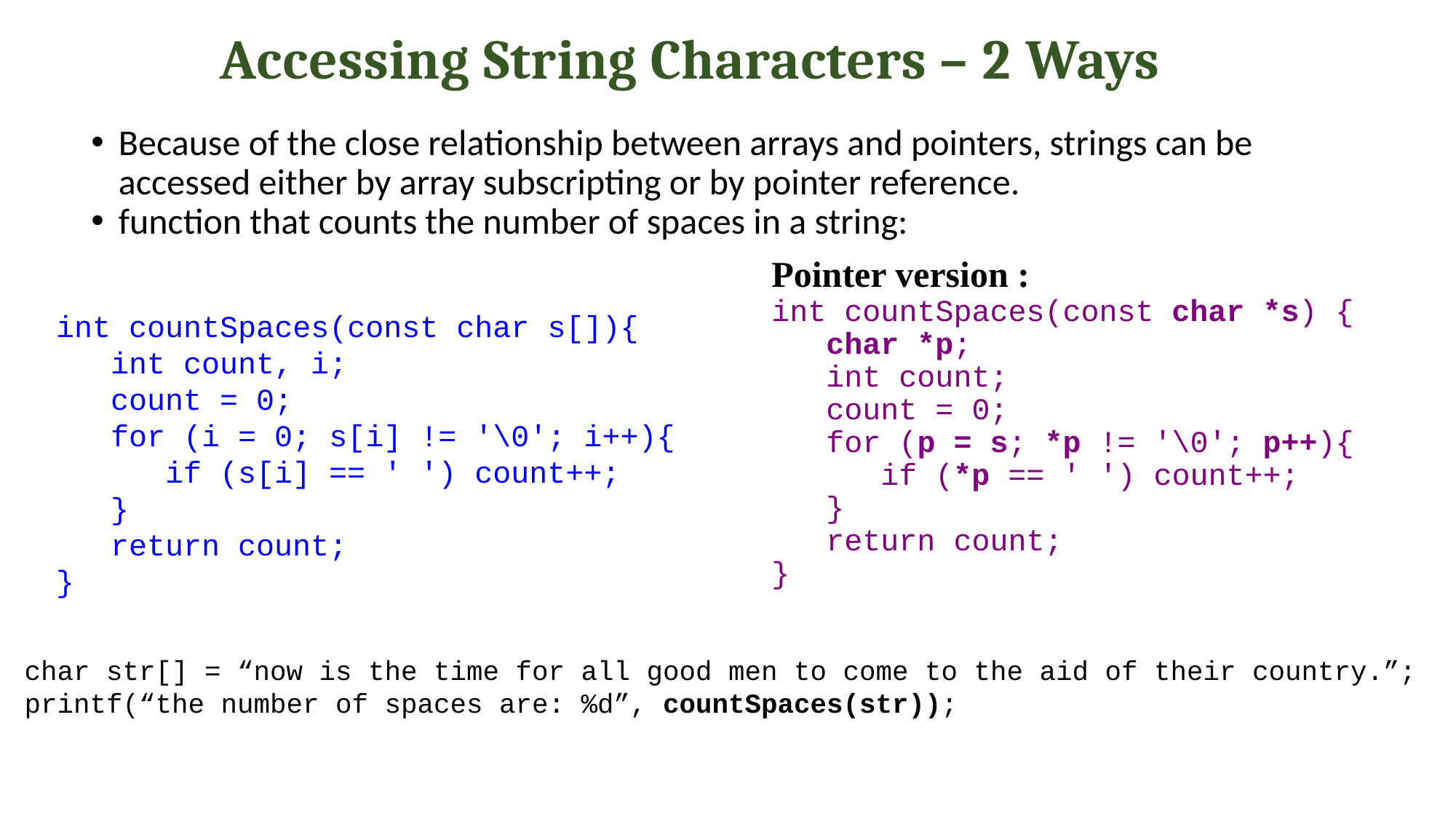

# Accessing String Characters – 2 Ways
Because of the close relationship between arrays and pointers, strings can be accessed either by array subscripting or by pointer reference.
function that counts the number of spaces in a string:
Pointer version :
int countSpaces(const char *s) {
   char *p;
   int count;
   count = 0;
   for (p = s; *p != '\0'; p++){
      if (*p == ' ') count++;
   }
   return count;
}
int countSpaces(const char s[]){
   int count, i;
   count = 0;
   for (i = 0; s[i] != '\0'; i++){
      if (s[i] == ' ') count++;
   }
   return count;
}

char str[] = “now is the time for all good men to come to the aid of their country.”;
printf(“the number of spaces are: %d”, countSpaces(str));